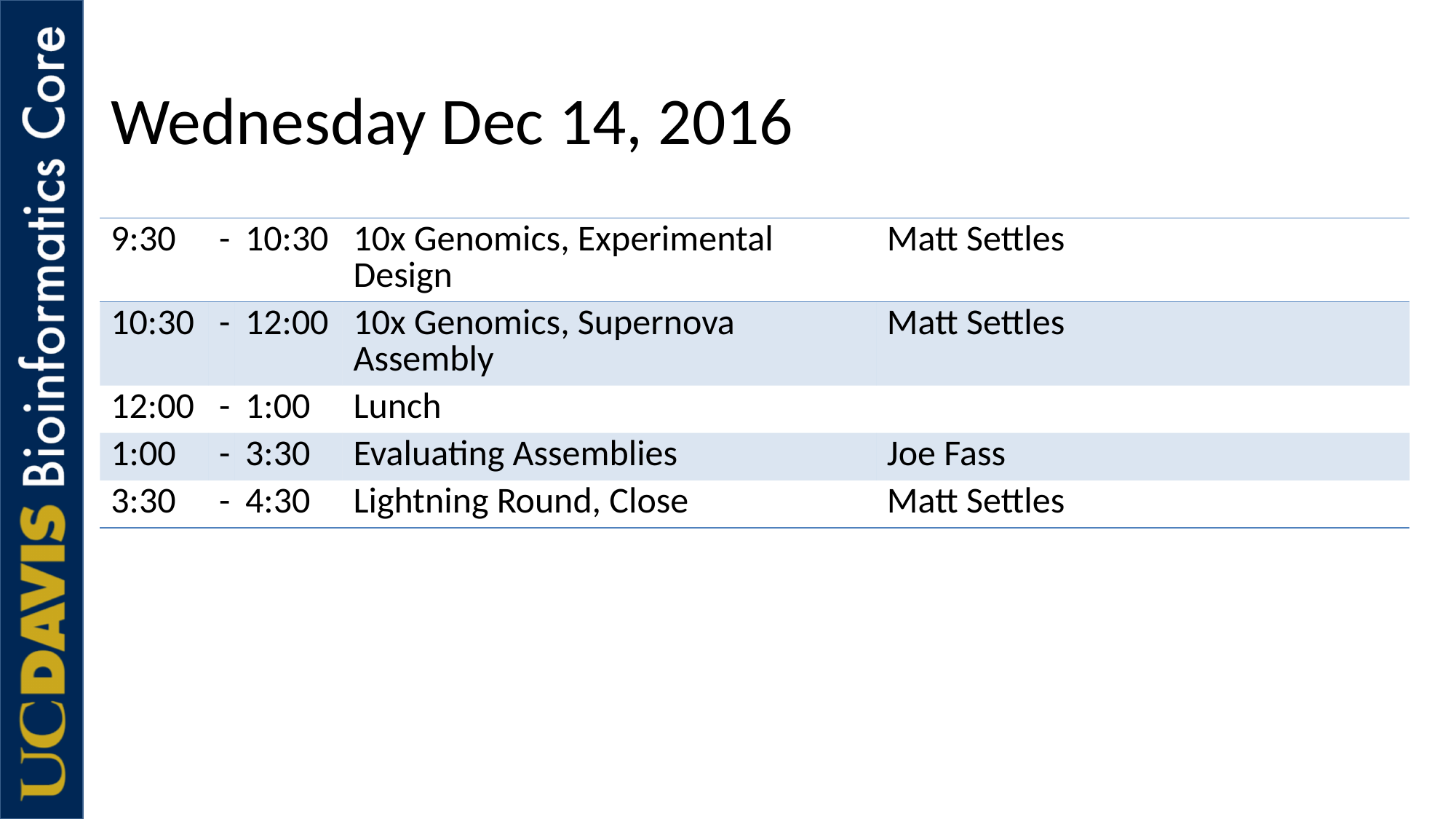

# Wednesday Dec 14, 2016
| 9:30 | - | 10:30 | 10x Genomics, Experimental Design | Matt Settles |
| --- | --- | --- | --- | --- |
| 10:30 | - | 12:00 | 10x Genomics, Supernova Assembly | Matt Settles |
| 12:00 | - | 1:00 | Lunch |  |
| 1:00 | - | 3:30 | Evaluating Assemblies | Joe Fass |
| 3:30 | - | 4:30 | Lightning Round, Close | Matt Settles |